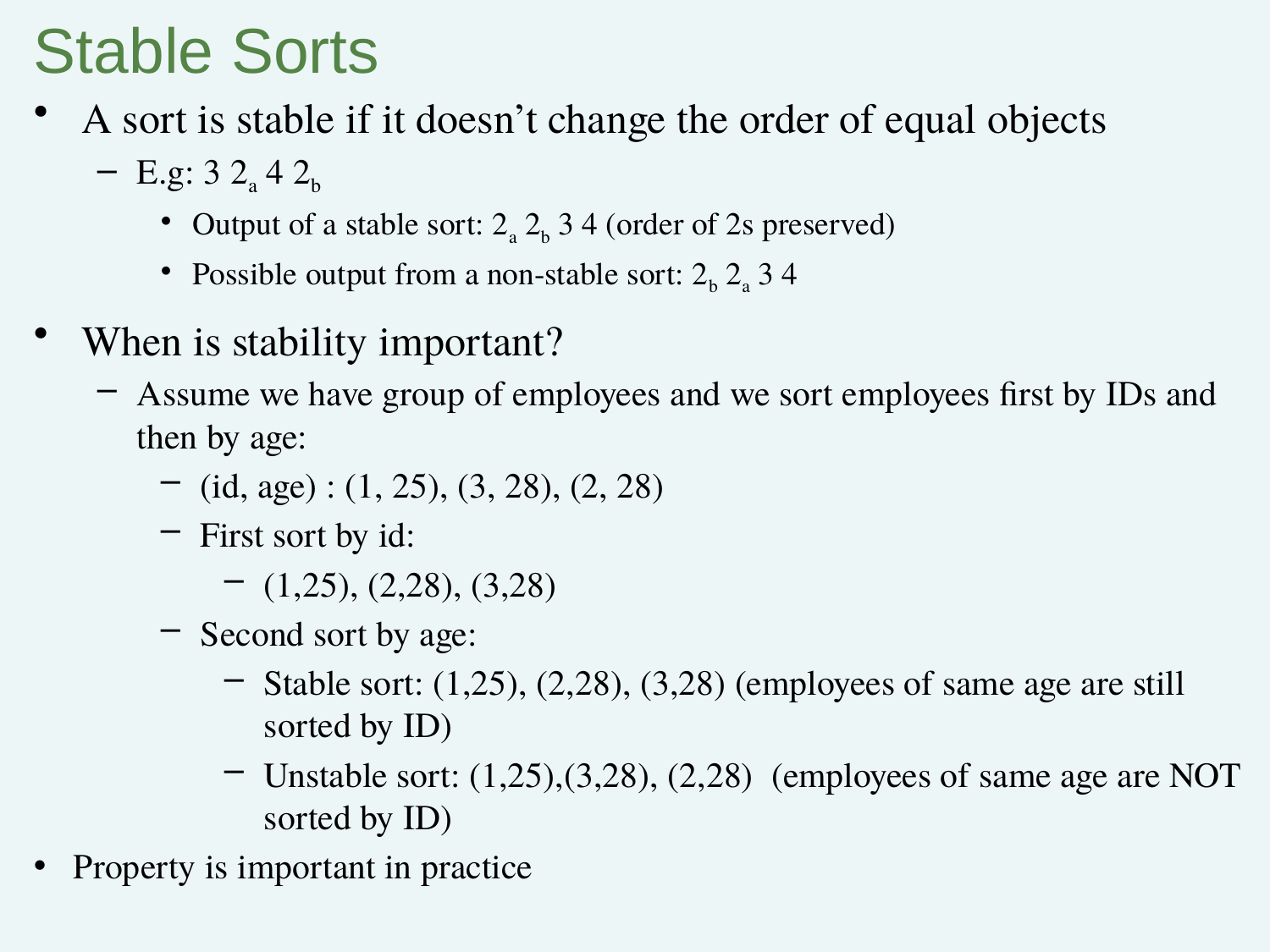

# Stable Sorts
A sort is stable if it doesn’t change the order of equal objects
E.g: 3 2a 4 2b
Output of a stable sort: 2a 2b 3 4 (order of 2s preserved)
Possible output from a non-stable sort: 2b 2a 3 4
When is stability important?
Assume we have group of employees and we sort employees first by IDs and then by age:
(id, age) : (1, 25), (3, 28), (2, 28)
First sort by id:
(1,25), (2,28), (3,28)
Second sort by age:
Stable sort: (1,25), (2,28), (3,28) (employees of same age are still sorted by ID)
Unstable sort: (1,25),(3,28), (2,28)  (employees of same age are NOT sorted by ID)
Property is important in practice